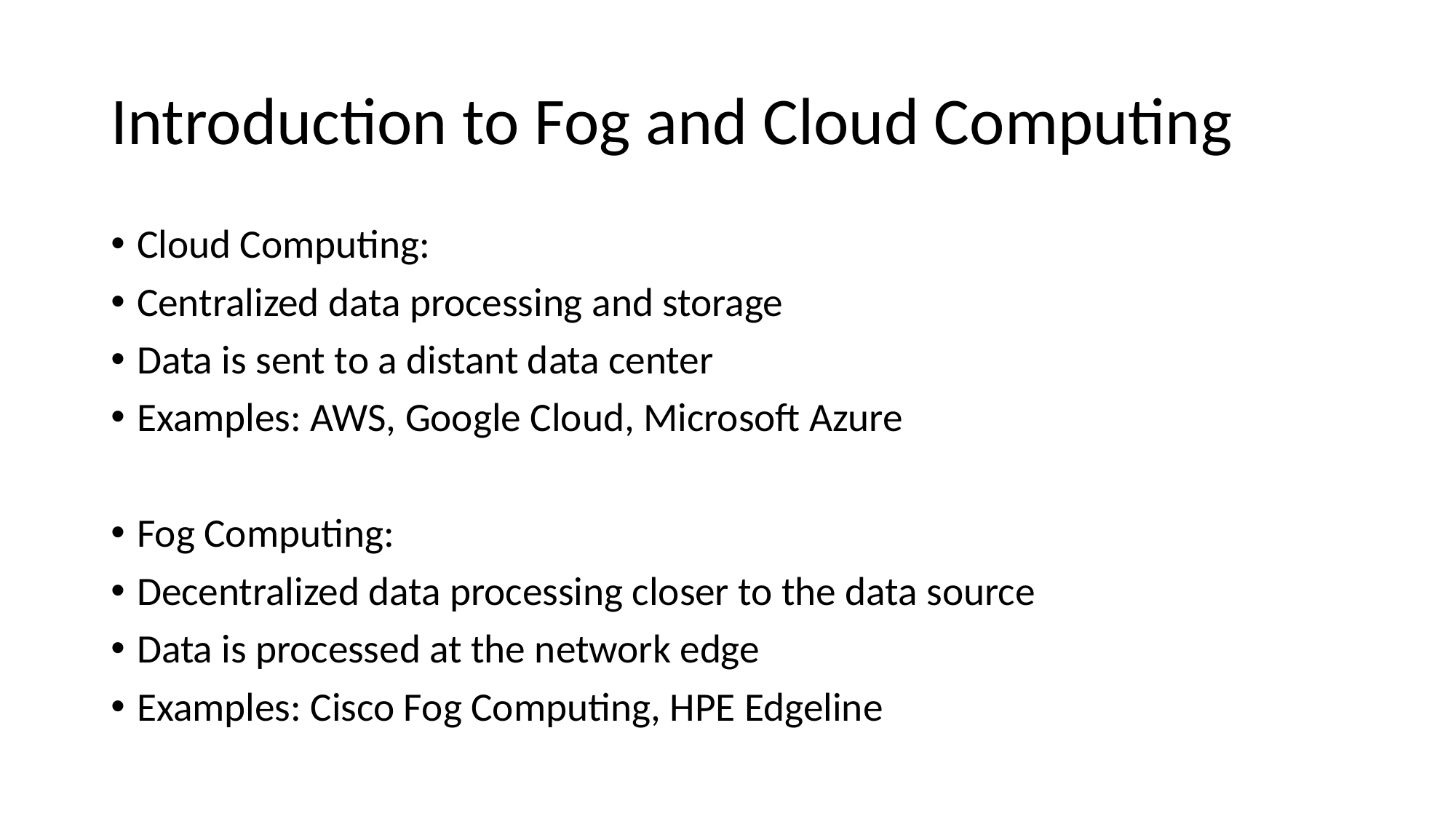

# Introduction to Fog and Cloud Computing
Cloud Computing:
Centralized data processing and storage
Data is sent to a distant data center
Examples: AWS, Google Cloud, Microsoft Azure

Fog Computing:
Decentralized data processing closer to the data source
Data is processed at the network edge
Examples: Cisco Fog Computing, HPE Edgeline